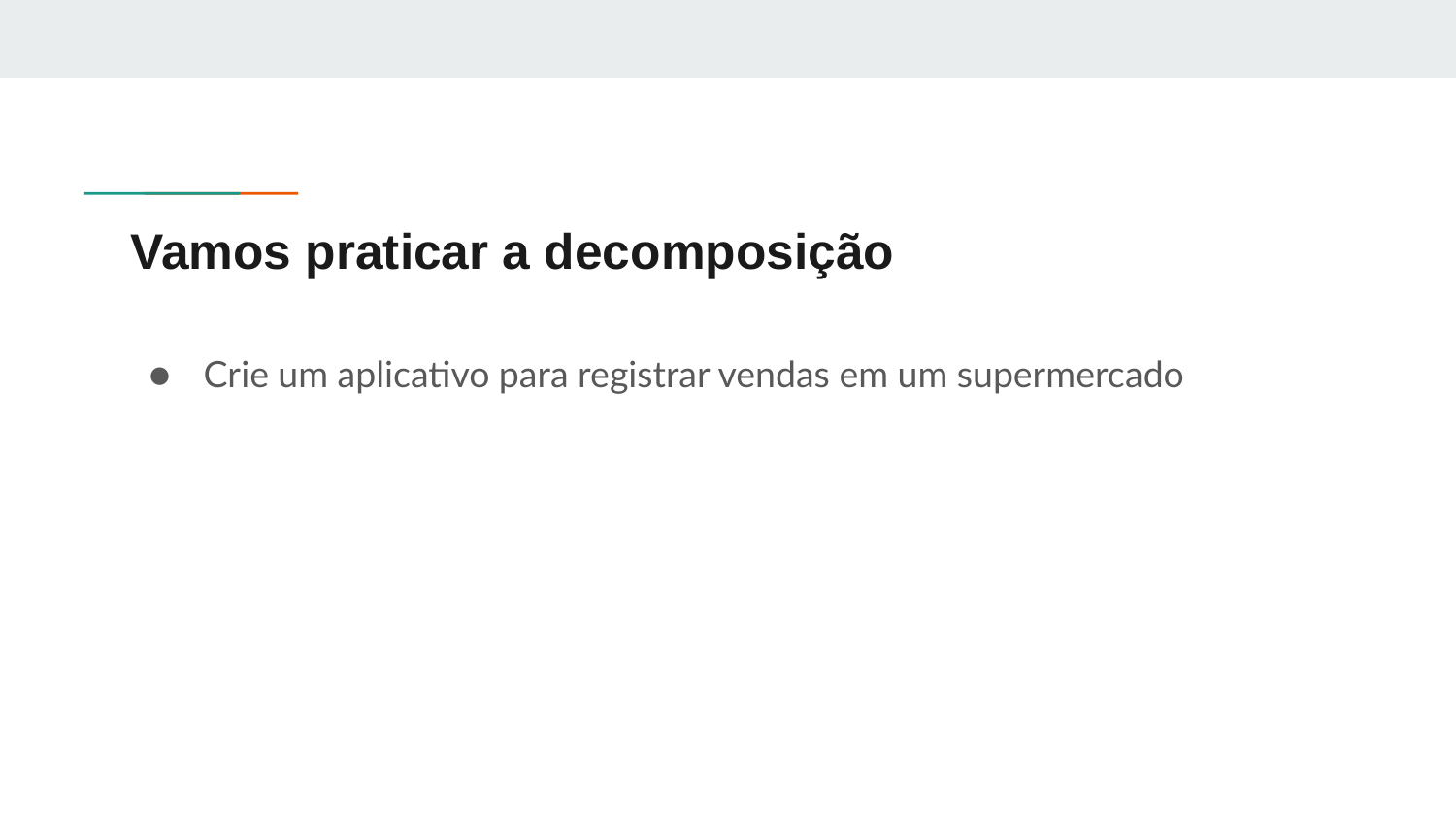

# Vamos praticar a decomposição
Crie um aplicativo para registrar vendas em um supermercado